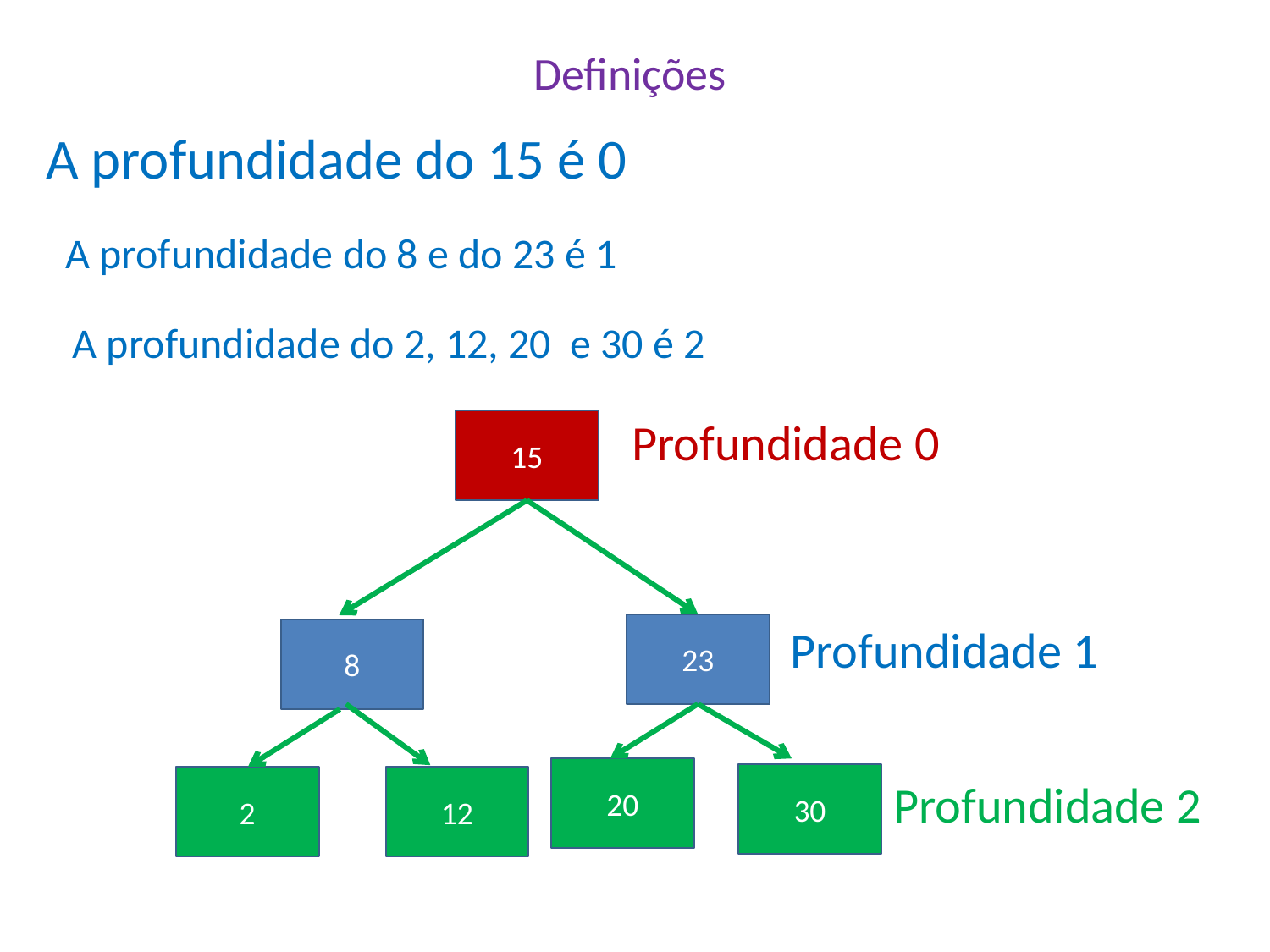

# Definições
A profundidade do 15 é 0
A profundidade do 8 e do 23 é 1
A profundidade do 2, 12, 20  e 30 é 2
Profundidade 0
15
Profundidade 1
23
8
20
30
2
12
Profundidade 2